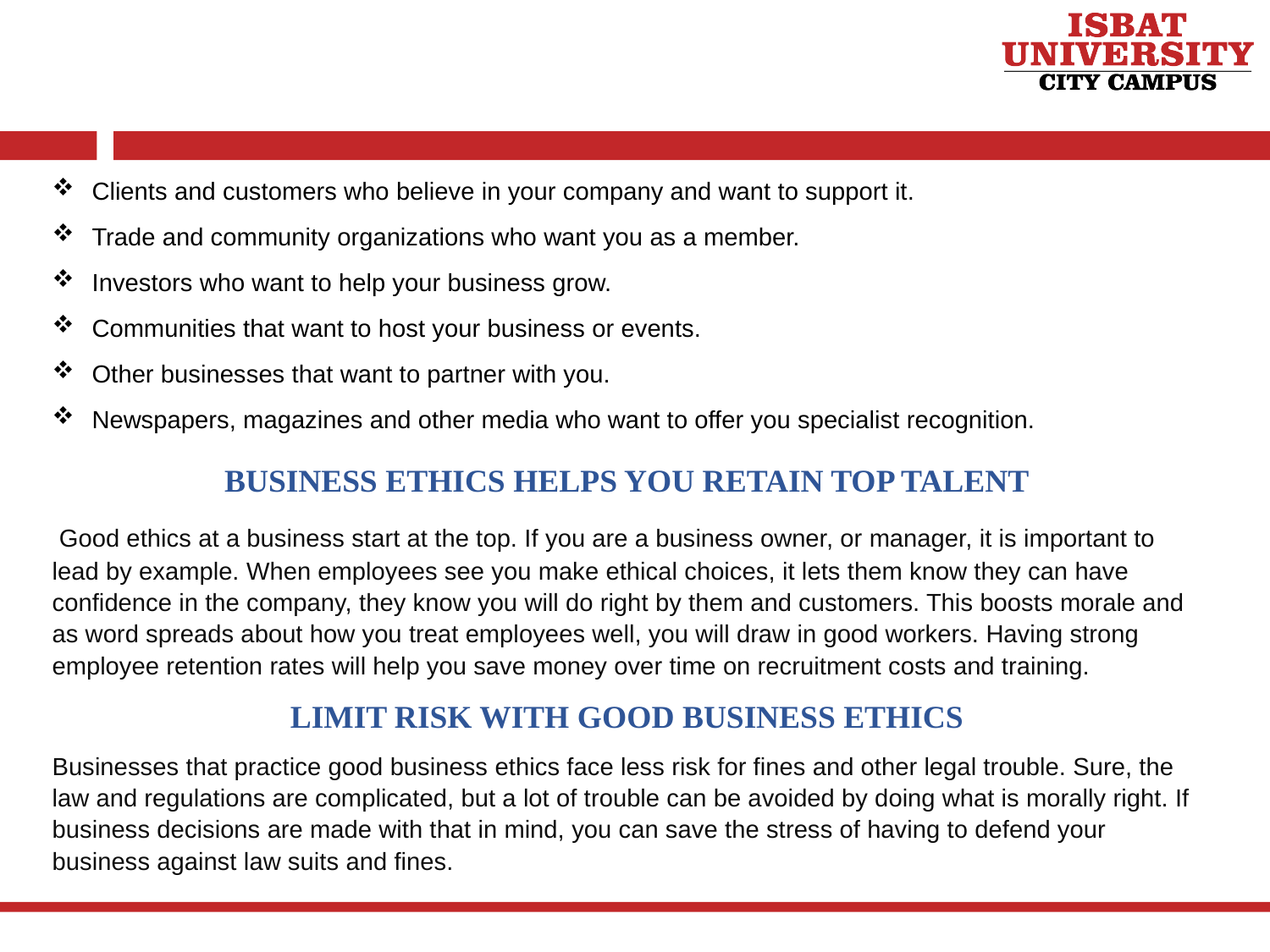

Clients and customers who believe in your company and want to support it.
Trade and community organizations who want you as a member.
Investors who want to help your business grow.
Communities that want to host your business or events.
Other businesses that want to partner with you.
Newspapers, magazines and other media who want to offer you specialist recognition.
BUSINESS ETHICS HELPS YOU RETAIN TOP TALENT
 Good ethics at a business start at the top. If you are a business owner, or manager, it is important to lead by example. When employees see you make ethical choices, it lets them know they can have confidence in the company, they know you will do right by them and customers. This boosts morale and as word spreads about how you treat employees well, you will draw in good workers. Having strong employee retention rates will help you save money over time on recruitment costs and training.
LIMIT RISK WITH GOOD BUSINESS ETHICS
Businesses that practice good business ethics face less risk for fines and other legal trouble. Sure, the law and regulations are complicated, but a lot of trouble can be avoided by doing what is morally right. If business decisions are made with that in mind, you can save the stress of having to defend your business against law suits and fines.